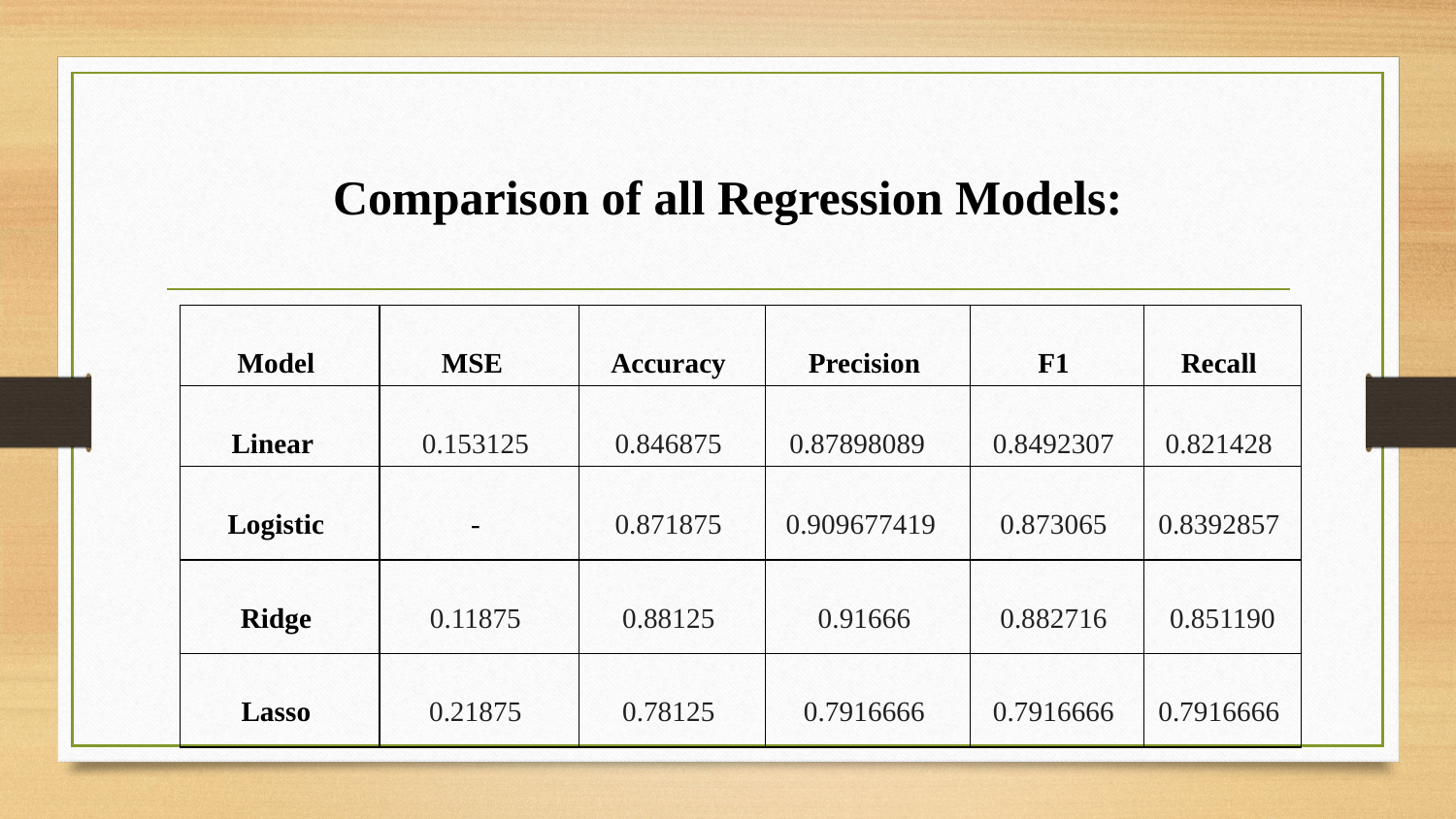

# Comparison of all Regression Models:
| Model | MSE | Accuracy | Precision | F1 | Recall |
| --- | --- | --- | --- | --- | --- |
| Linear | 0.153125 | 0.846875 | 0.87898089 | 0.8492307 | 0.821428 |
| Logistic | - | 0.871875 | 0.909677419 | 0.873065 | 0.8392857 |
| Ridge | 0.11875 | 0.88125 | 0.91666 | 0.882716 | 0.851190 |
| Lasso | 0.21875 | 0.78125 | 0.7916666 | 0.7916666 | 0.7916666 |